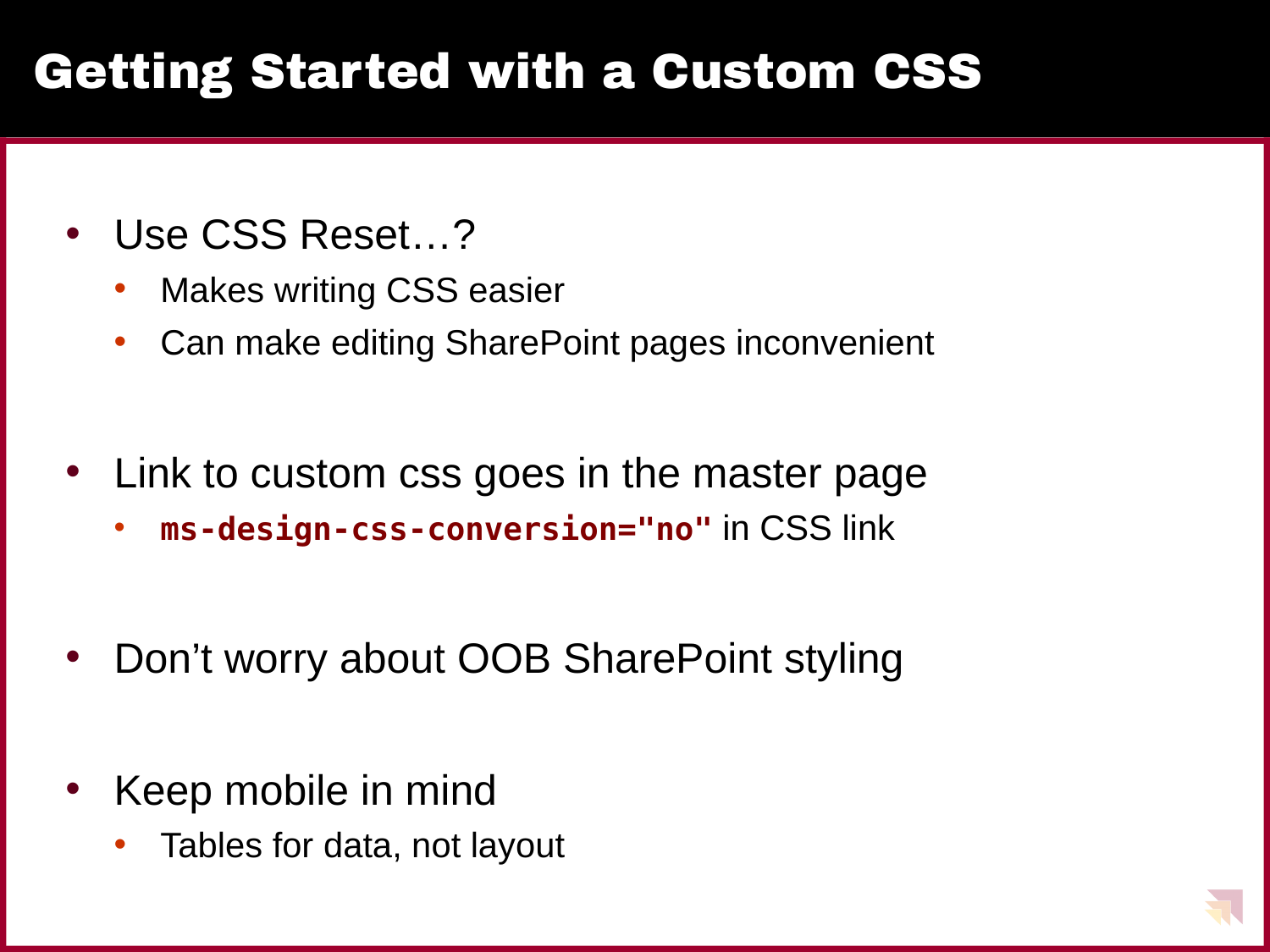

# Getting Started with a Custom CSS
Use CSS Reset…?
Makes writing CSS easier
Can make editing SharePoint pages inconvenient

Link to custom css goes in the master page
ms-design-css-conversion="no" in CSS link

Don’t worry about OOB SharePoint styling

Keep mobile in mind
Tables for data, not layout